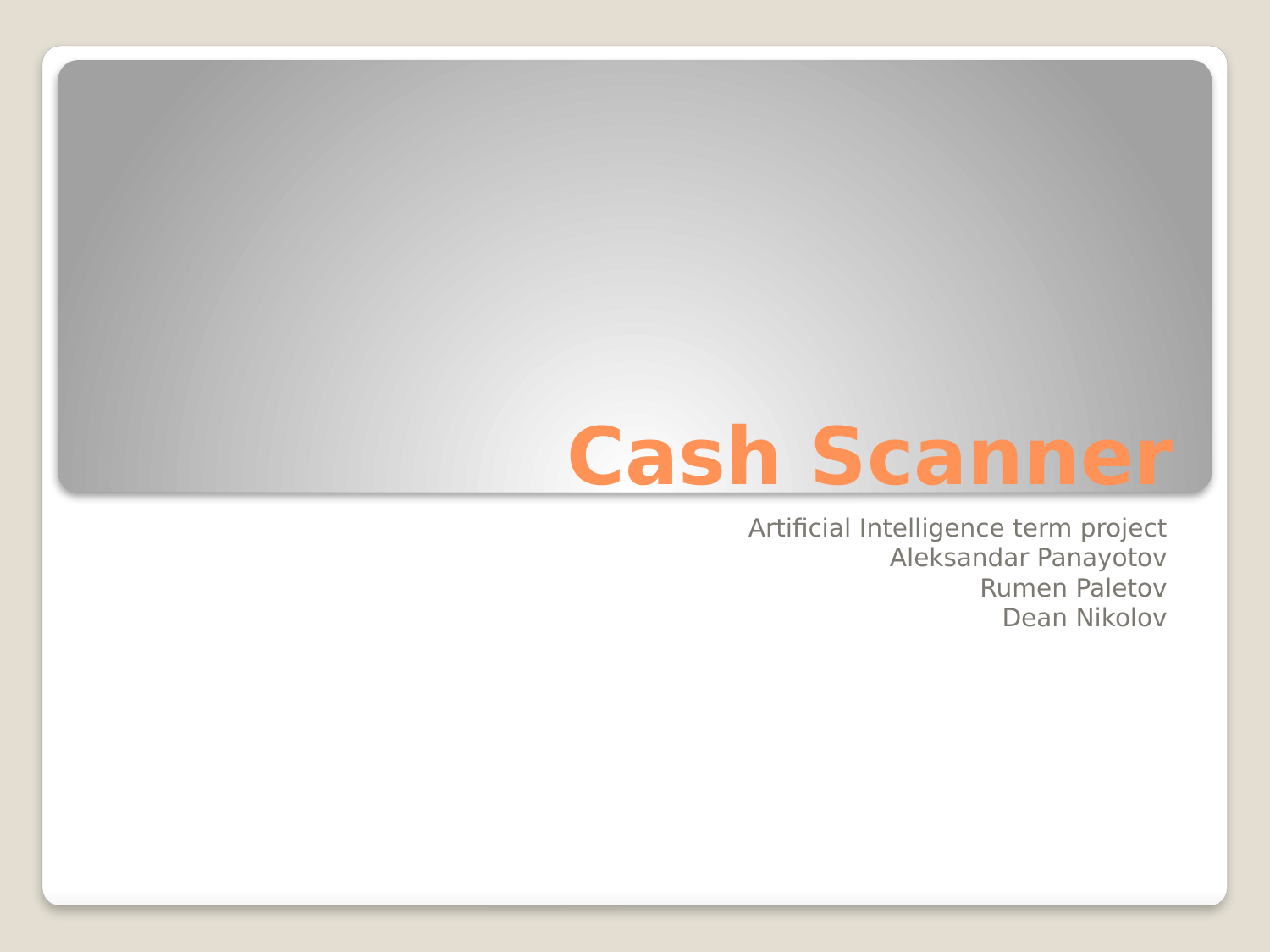

# Cash Scanner
Artificial Intelligence term project
Aleksandar Panayotov
Rumen Paletov
Dean Nikolov